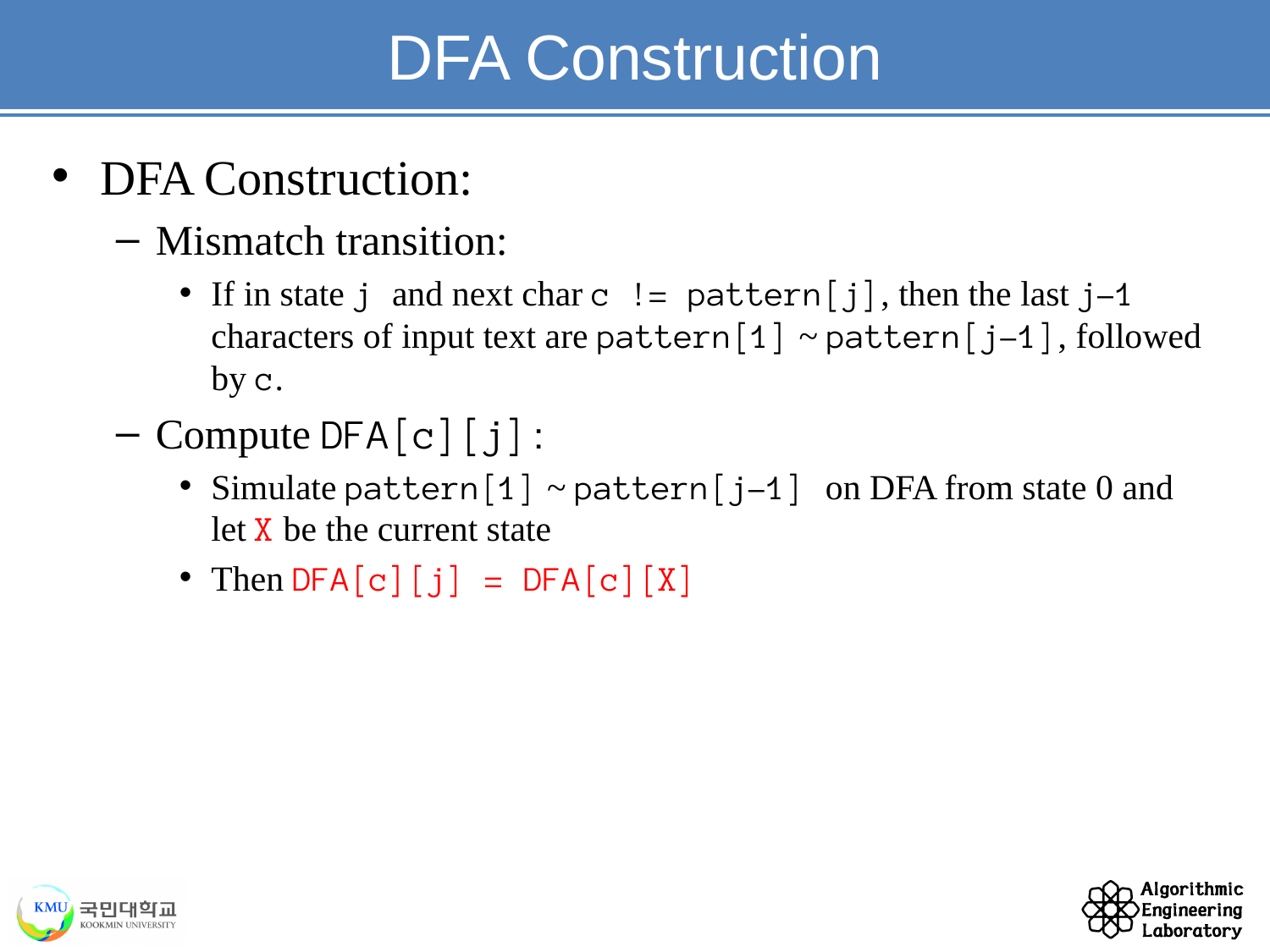

# DFA Construction
DFA Construction:
Mismatch transition:
If in state j and next char c != pattern[j], then the last j-1 characters of input text are pattern[1] ~ pattern[j-1], followed by c.
Compute DFA[c][j]:
Simulate pattern[1] ~ pattern[j-1] on DFA from state 0 and let X be the current state
Then DFA[c][j] = DFA[c][X]